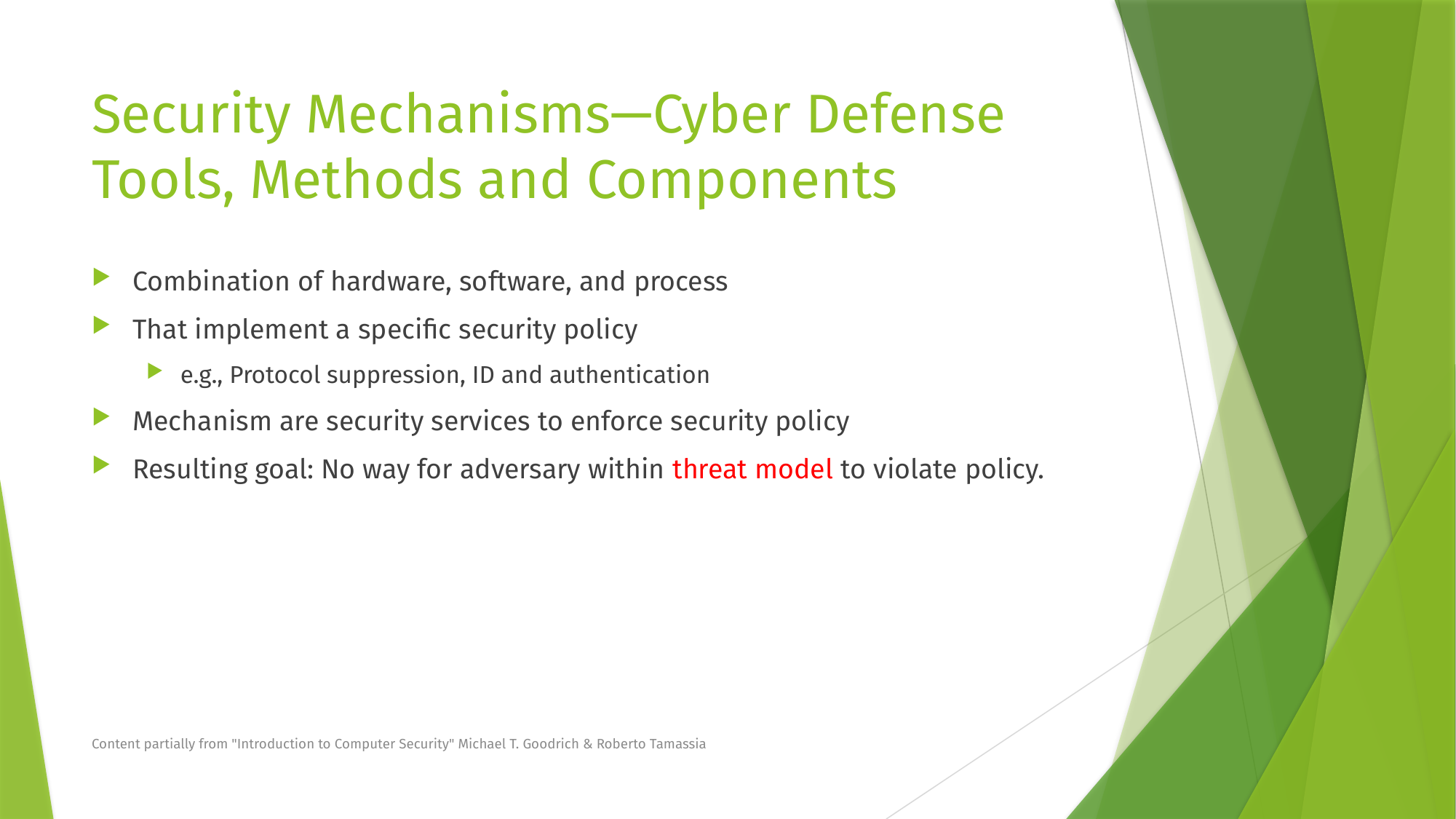

# Security Mechanisms—Cyber Defense Tools, Methods and Components
Combination of hardware, software, and process
That implement a specific security policy
e.g., Protocol suppression, ID and authentication
Mechanism are security services to enforce security policy
Resulting goal: No way for adversary within threat model to violate policy.

Content partially from "Introduction to Computer Security" Michael T. Goodrich & Roberto Tamassia